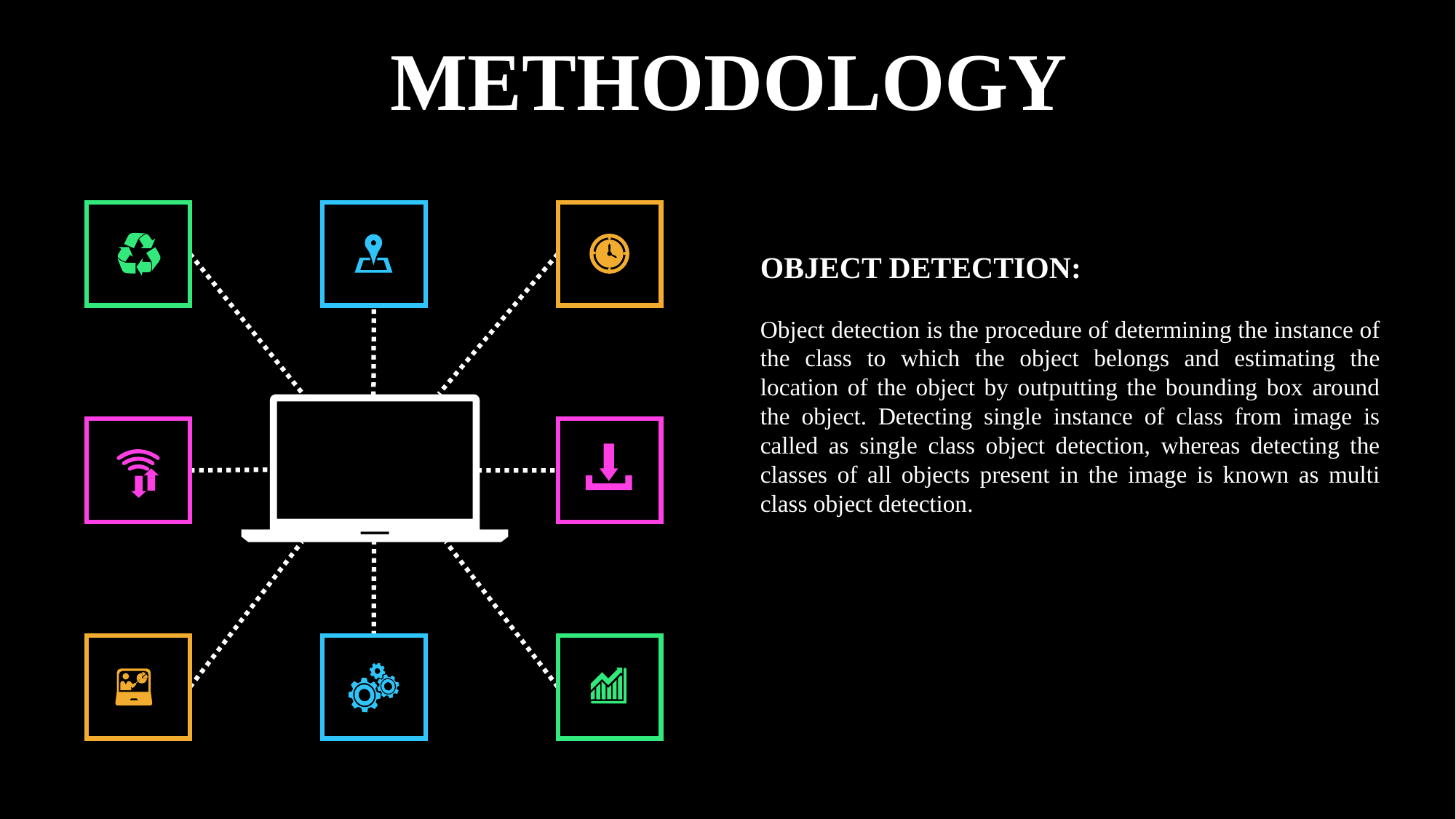

METHODOLOGY
OBJECT DETECTION:
Object detection is the procedure of determining the instance of the class to which the object belongs and estimating the location of the object by outputting the bounding box around the object. Detecting single instance of class from image is called as single class object detection, whereas detecting the classes of all objects present in the image is known as multi class object detection.